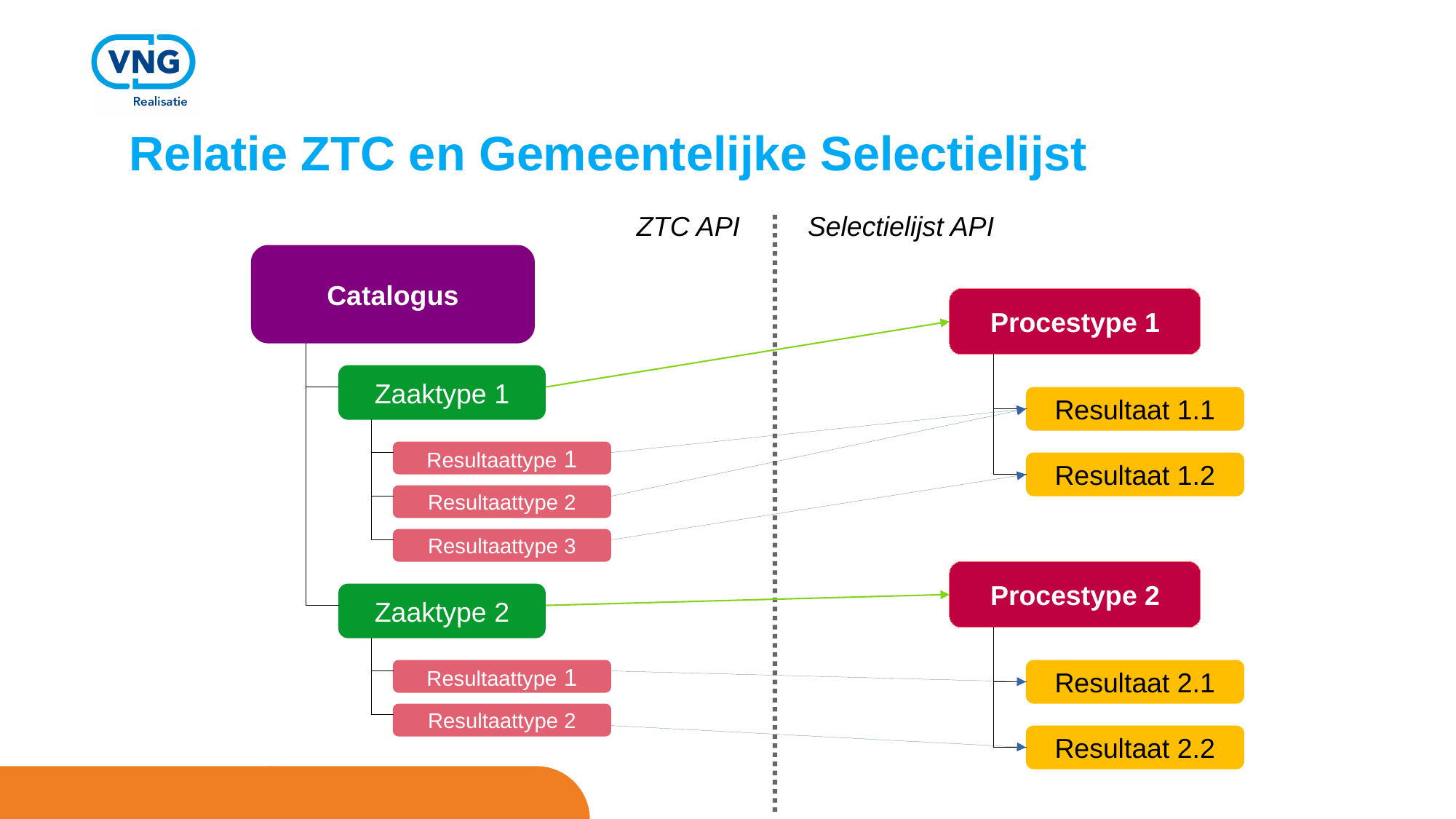

Relatie ZTC en Gemeentelijke Selectielijst
ZTC API
Selectielijst API

Catalogus
Procestype 1

Zaaktype 1

Resultaat 1.1

Resultaattype 1

Resultaat 1.2

Resultaattype 2

Resultaattype 3

Procestype 2
Zaaktype 2

Resultaattype 1
Resultaat 2.1

Resultaattype 2

Resultaat 2.2